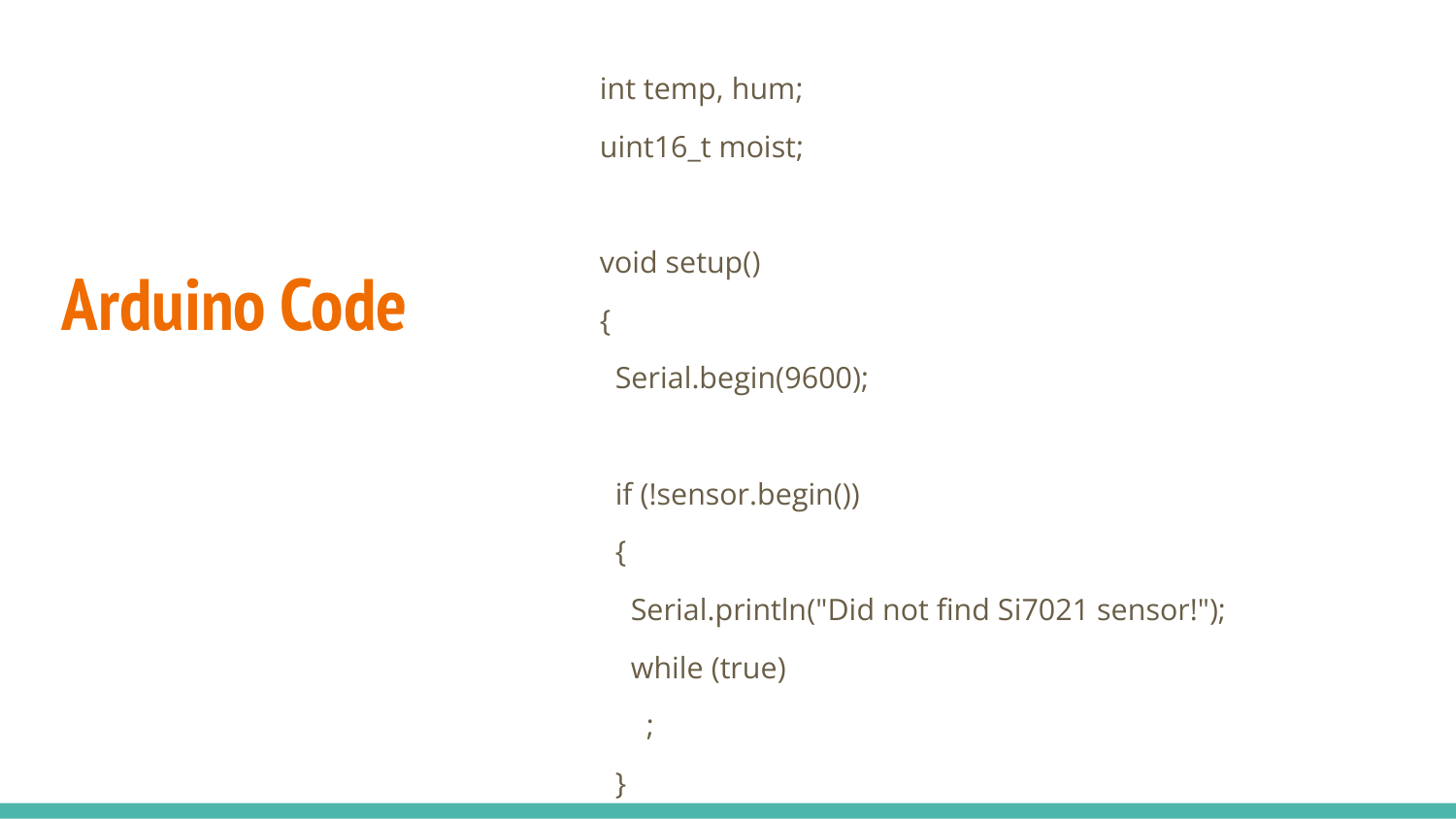

int temp, hum;
uint16_t moist;

void setup()
{
  Serial.begin(9600);

  if (!sensor.begin())
  {
    Serial.println("Did not find Si7021 sensor!");
    while (true)
      ;
  }

# Arduino Code